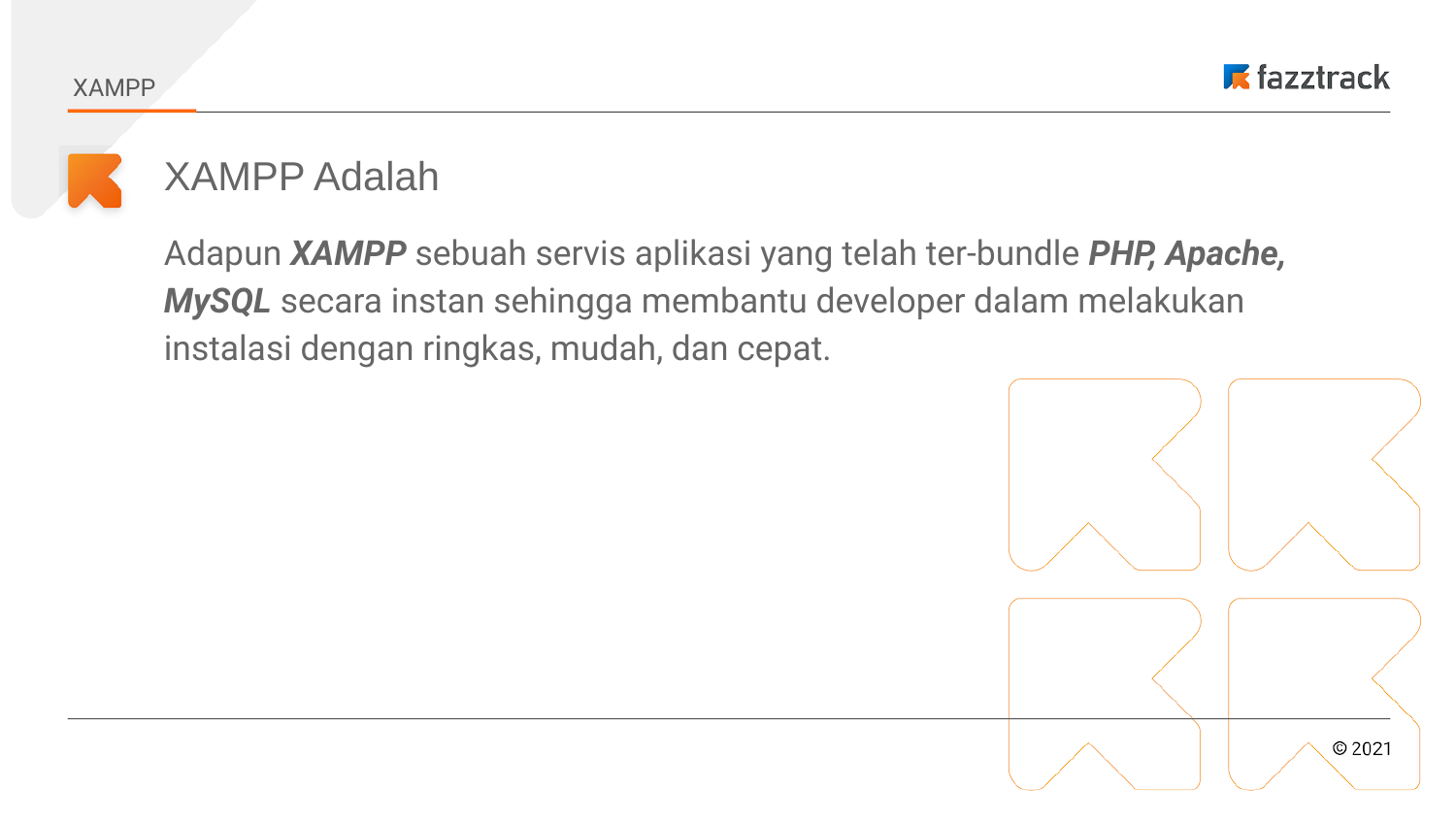

XAMPP
# XAMPP Adalah
Adapun XAMPP sebuah servis aplikasi yang telah ter-bundle PHP, Apache, MySQL secara instan sehingga membantu developer dalam melakukan instalasi dengan ringkas, mudah, dan cepat.